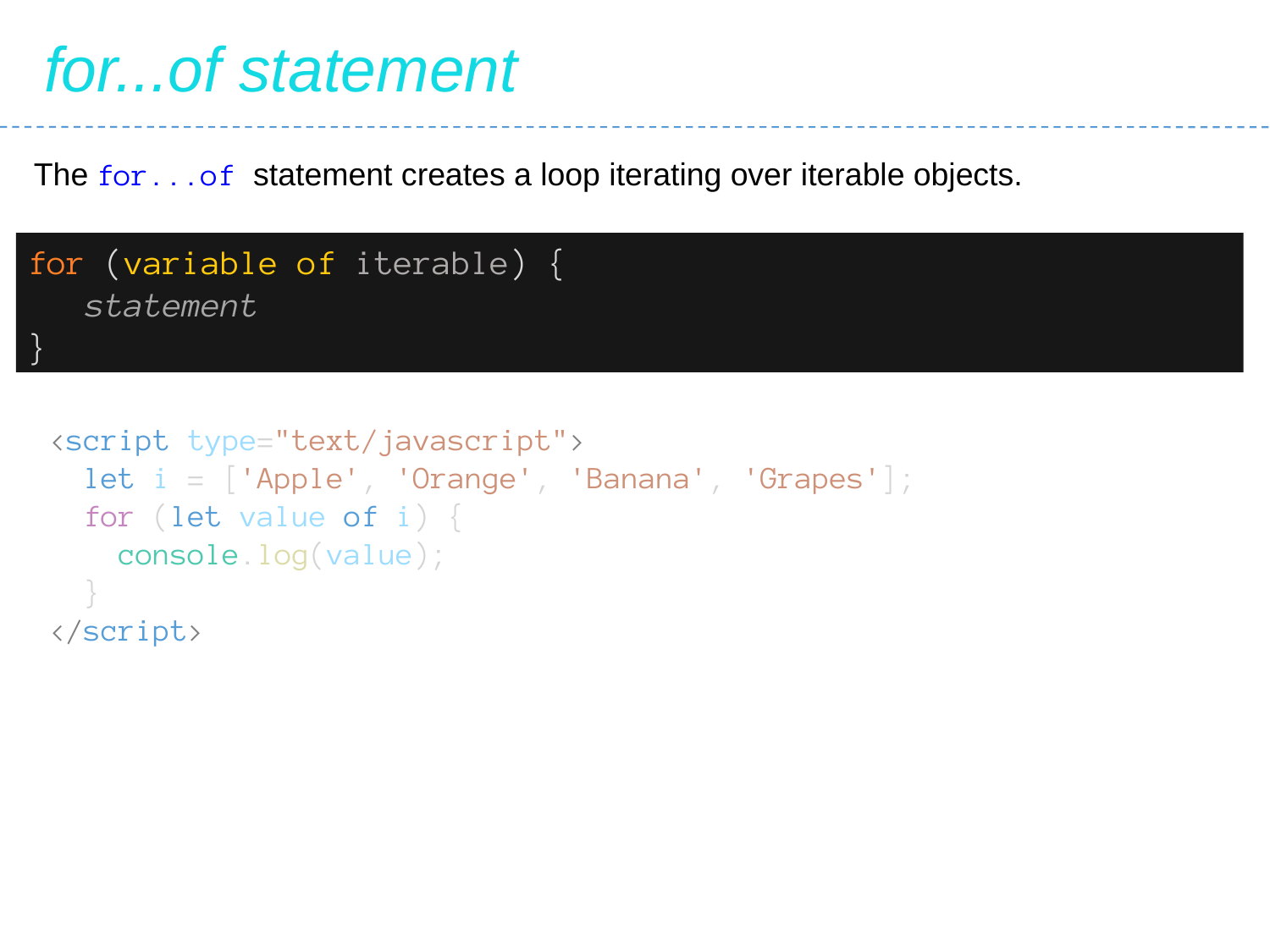

for...of statement
The for...of statement creates a loop iterating over iterable objects.
for (variable of iterable) {
   statement
}
<script type="text/javascript">
  let i = ['Apple', 'Orange', 'Banana', 'Grapes'];
  for (let value of i) {
    console.log(value);
  }
</script>